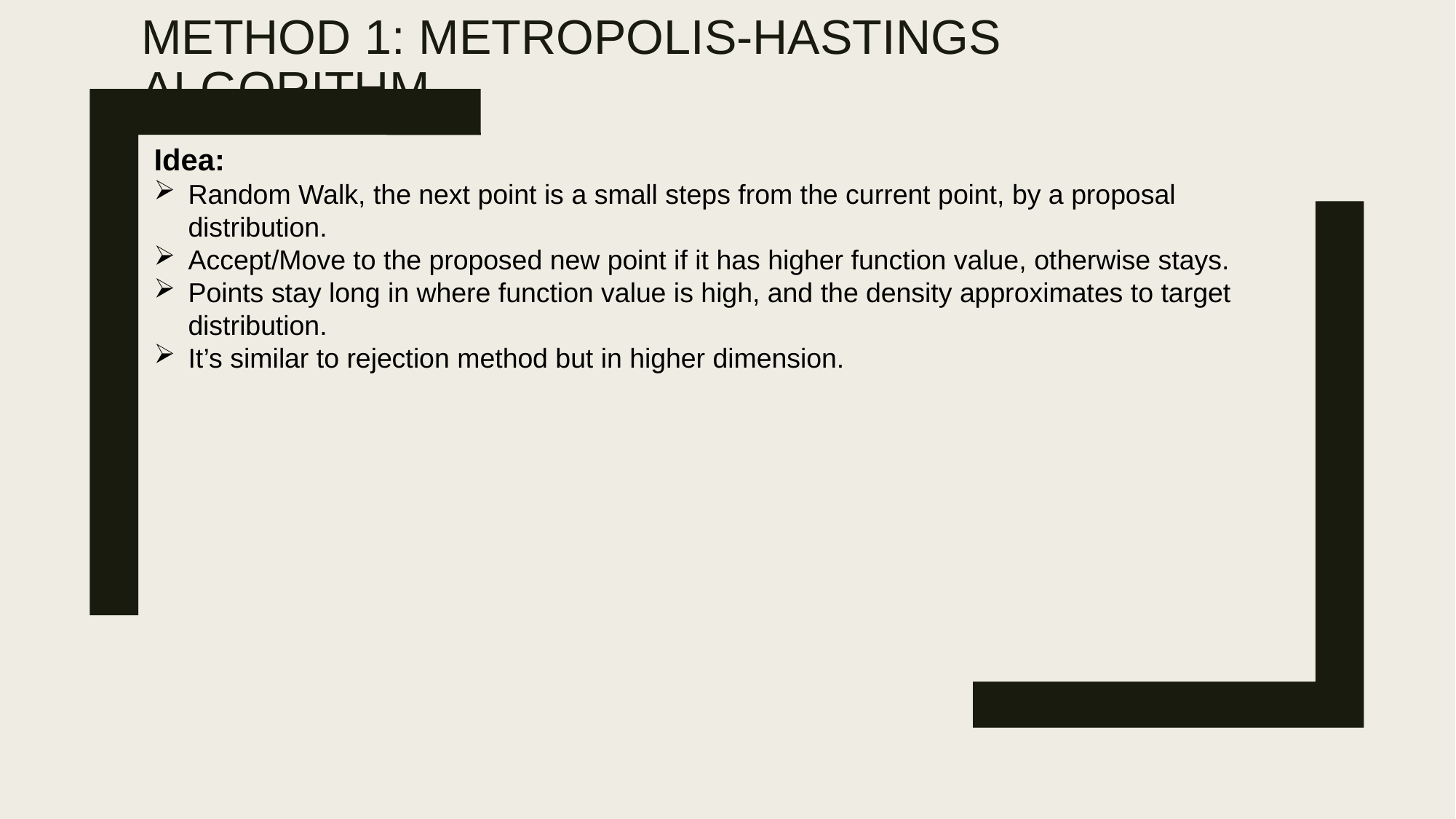

# Method 1: Metropolis-Hastings Algorithm
Idea:
Random Walk, the next point is a small steps from the current point, by a proposal distribution.
Accept/Move to the proposed new point if it has higher function value, otherwise stays.
Points stay long in where function value is high, and the density approximates to target distribution.
It’s similar to rejection method but in higher dimension.